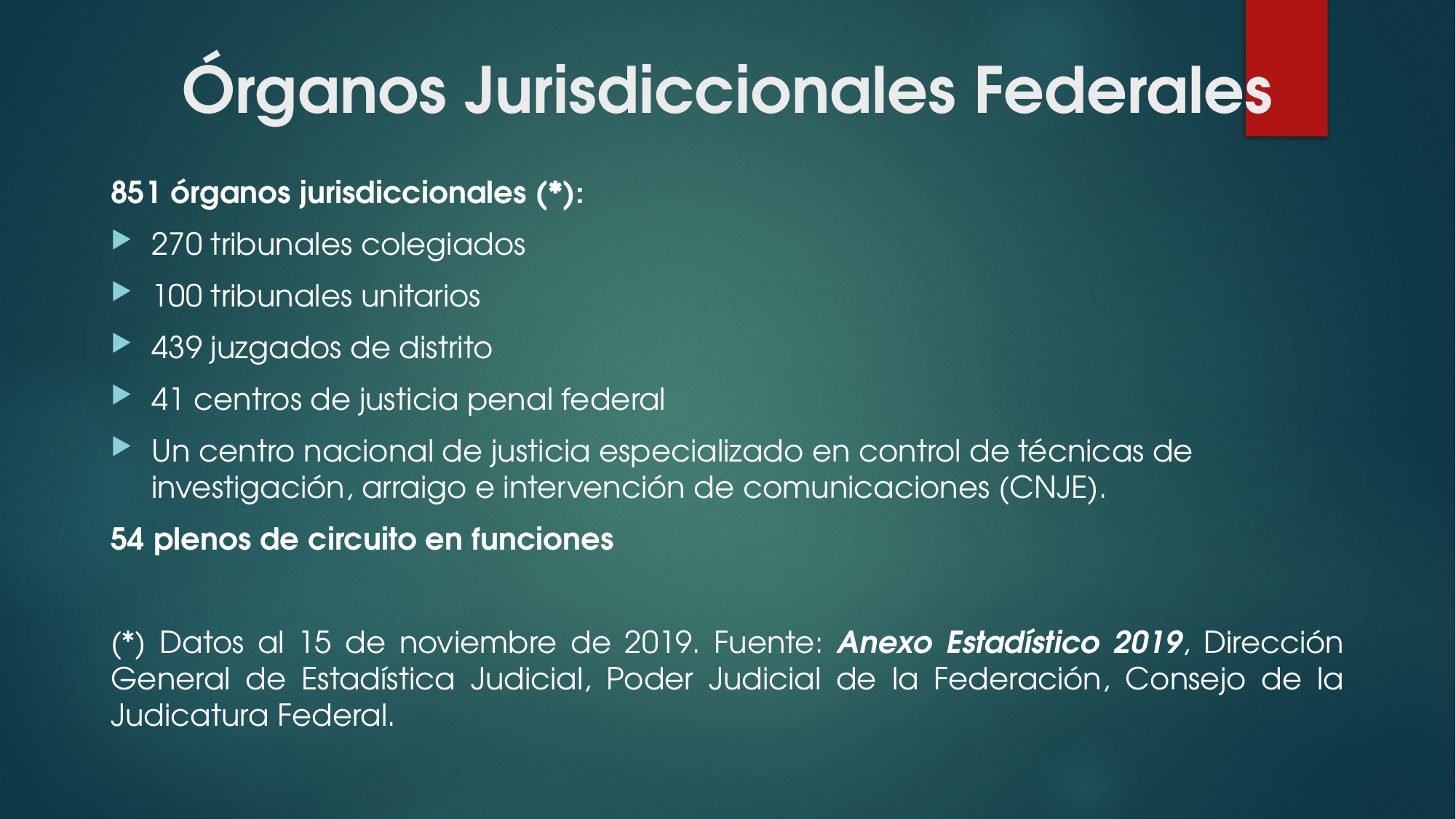

# Órganos Jurisdiccionales Federales
851 órganos jurisdiccionales (*):
270 tribunales colegiados
100 tribunales unitarios
439 juzgados de distrito
41 centros de justicia penal federal
Un centro nacional de justicia especializado en control de técnicas de investigación, arraigo e intervención de comunicaciones (CNJE).
54 plenos de circuito en funciones

(*) Datos al 15 de noviembre de 2019. Fuente: Anexo Estadístico 2019, Dirección General de Estadística Judicial, Poder Judicial de la Federación, Consejo de la Judicatura Federal.